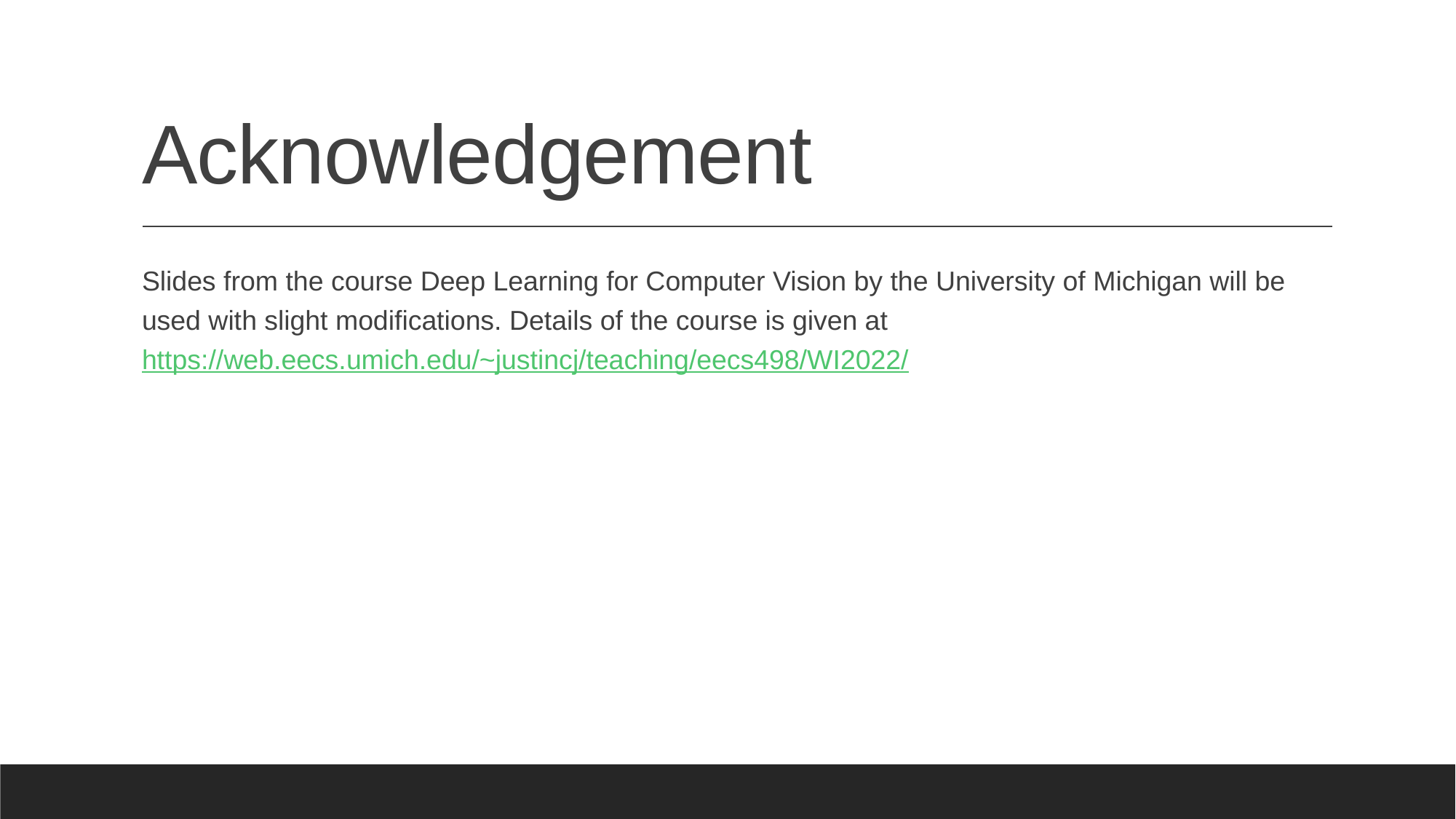

# Acknowledgement
Slides from the course Deep Learning for Computer Vision by the University of Michigan will be used with slight modifications. Details of the course is given at https://web.eecs.umich.edu/~justincj/teaching/eecs498/WI2022/